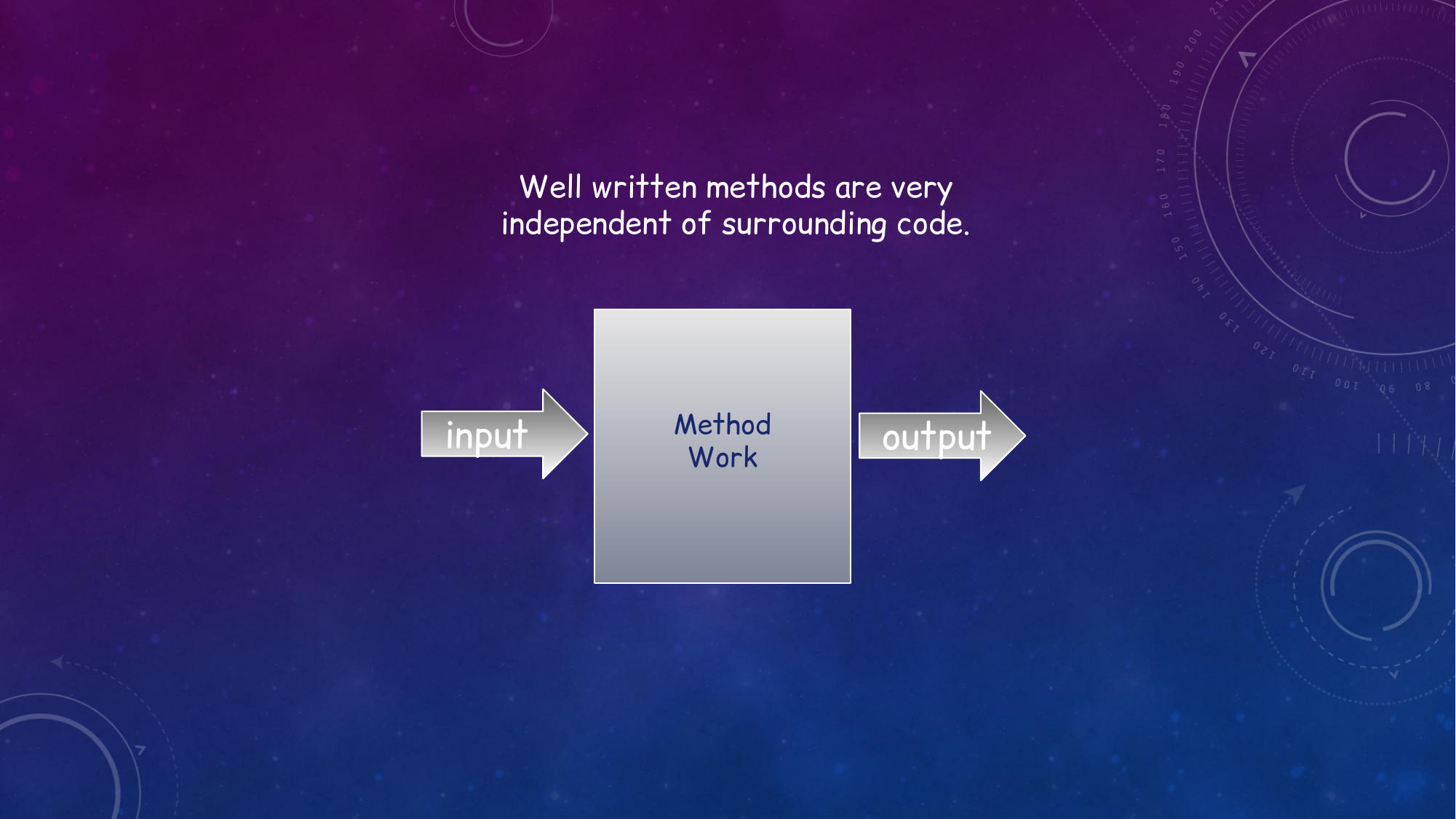

Well written methods are very
independent of surrounding code.

Method
Work
input
output